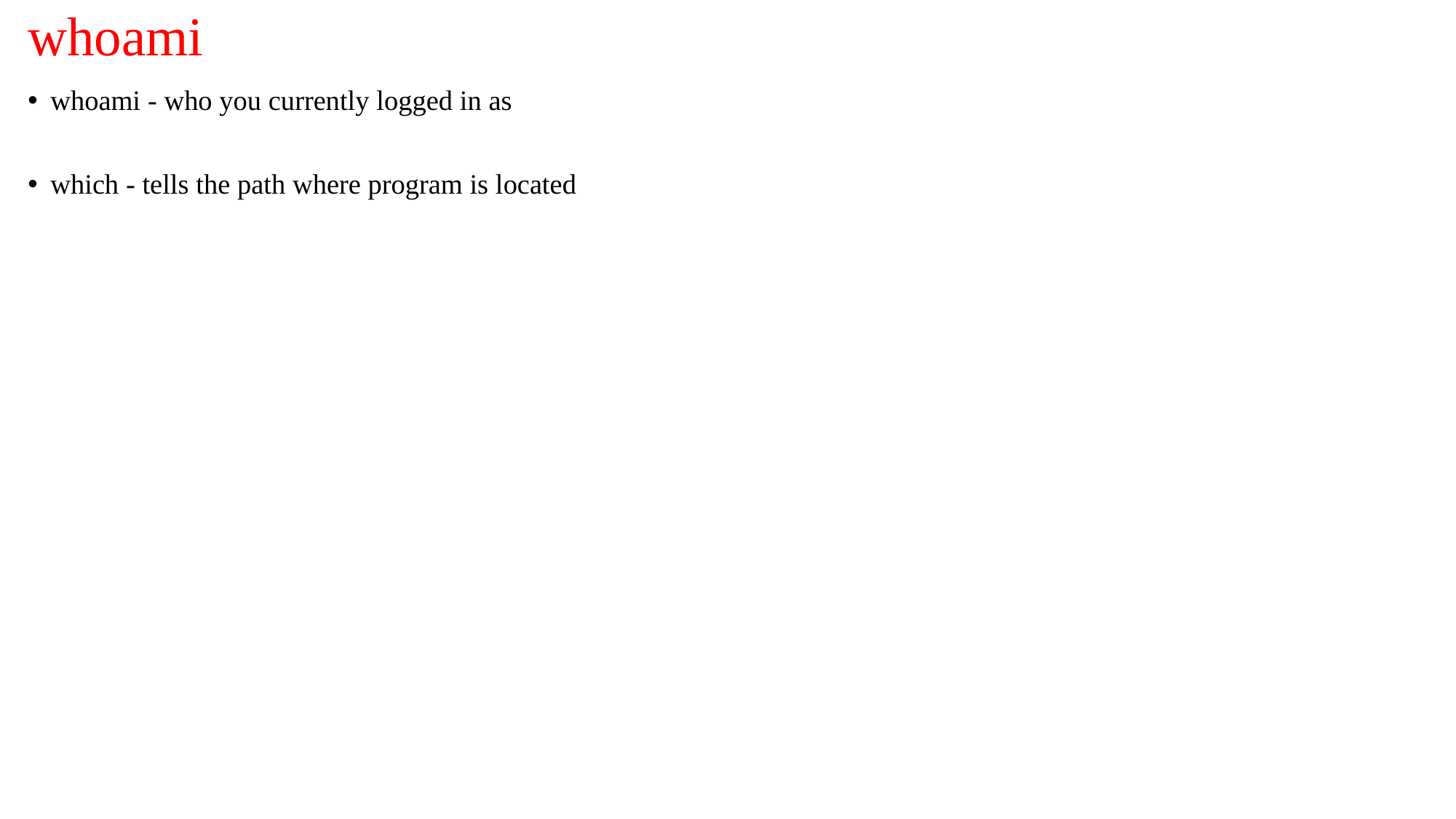

# whoami
whoami - who you currently logged in as

which - tells the path where program is located